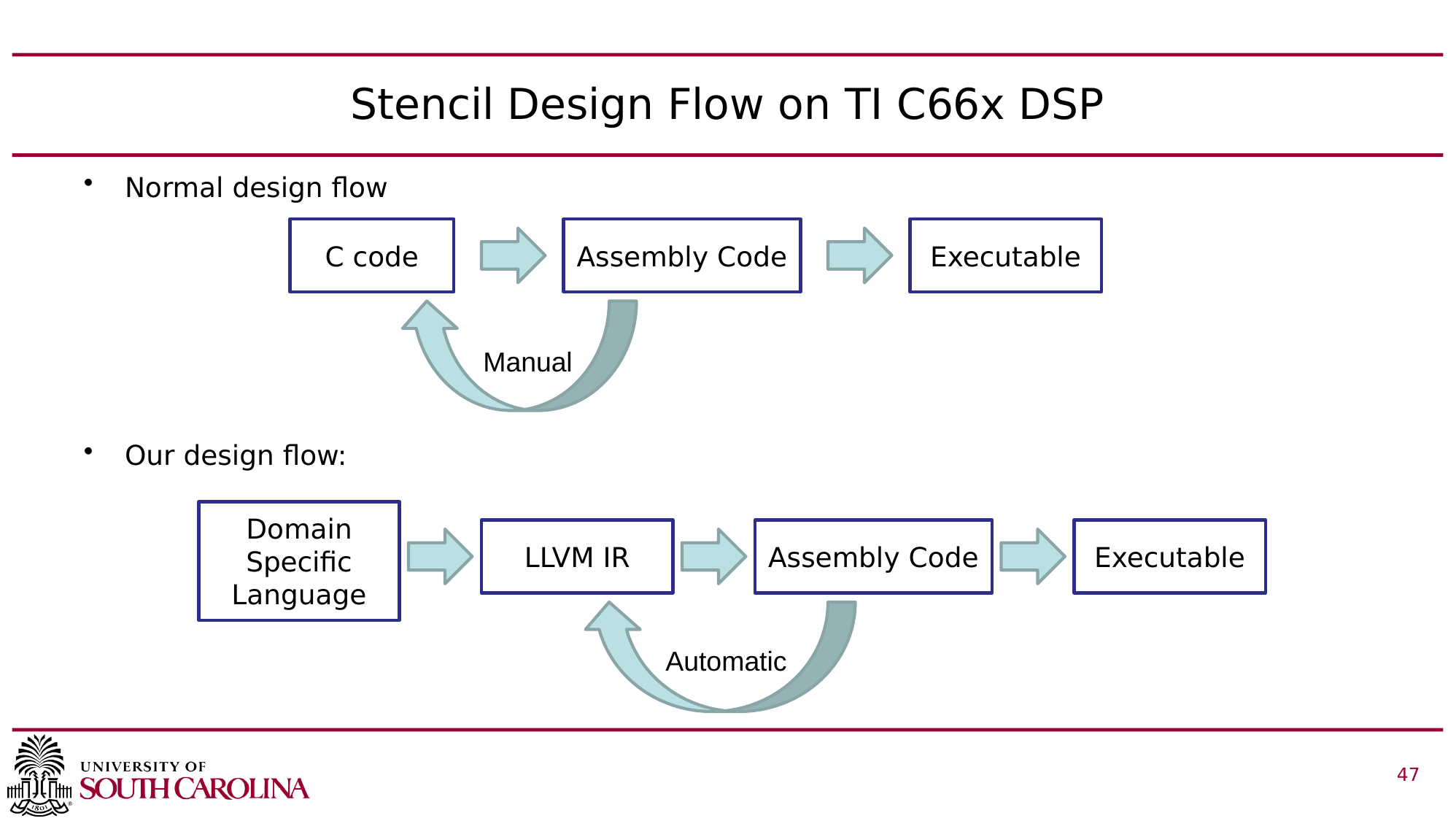

# Stencil Design Flow on TI C66x DSP
Normal design flow

Our design flow:
C code
Assembly Code
Executable

Manual
Domain Specific Language
LLVM IR
Assembly Code
Executable

Automatic
 			 47